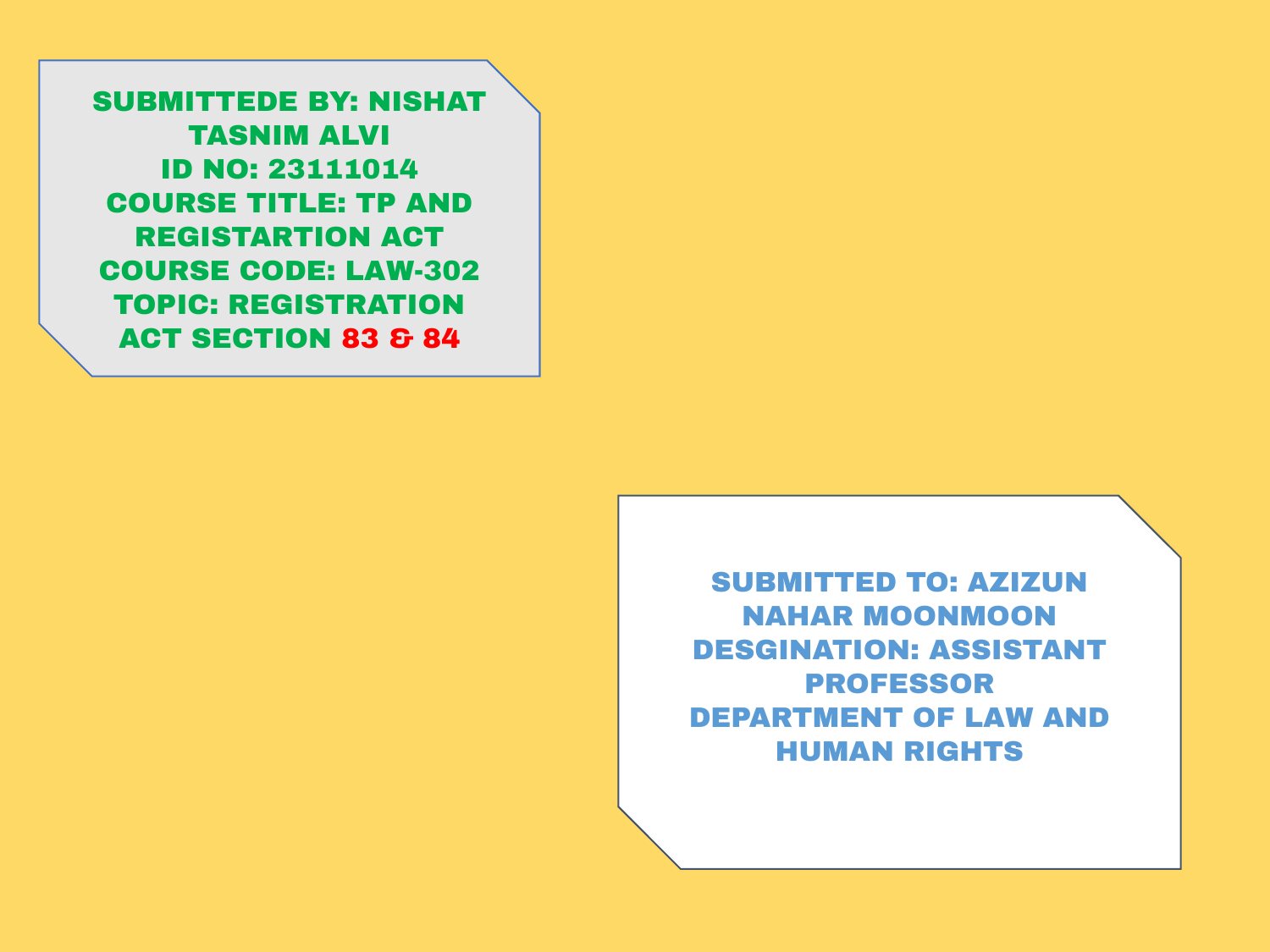

SUBMITTEDE BY: NISHAT TASNIM ALVI
ID NO: 23111014
COURSE TITLE: TP AND REGISTARTION ACT
COURSE CODE: LAW-302
TOPIC: REGISTRATION ACT SECTION 83 & 84
SUBMITTED TO: AZIZUN NAHAR MOONMOON
DESGINATION: ASSISTANT PROFESSOR
DEPARTMENT OF LAW AND HUMAN RIGHTS